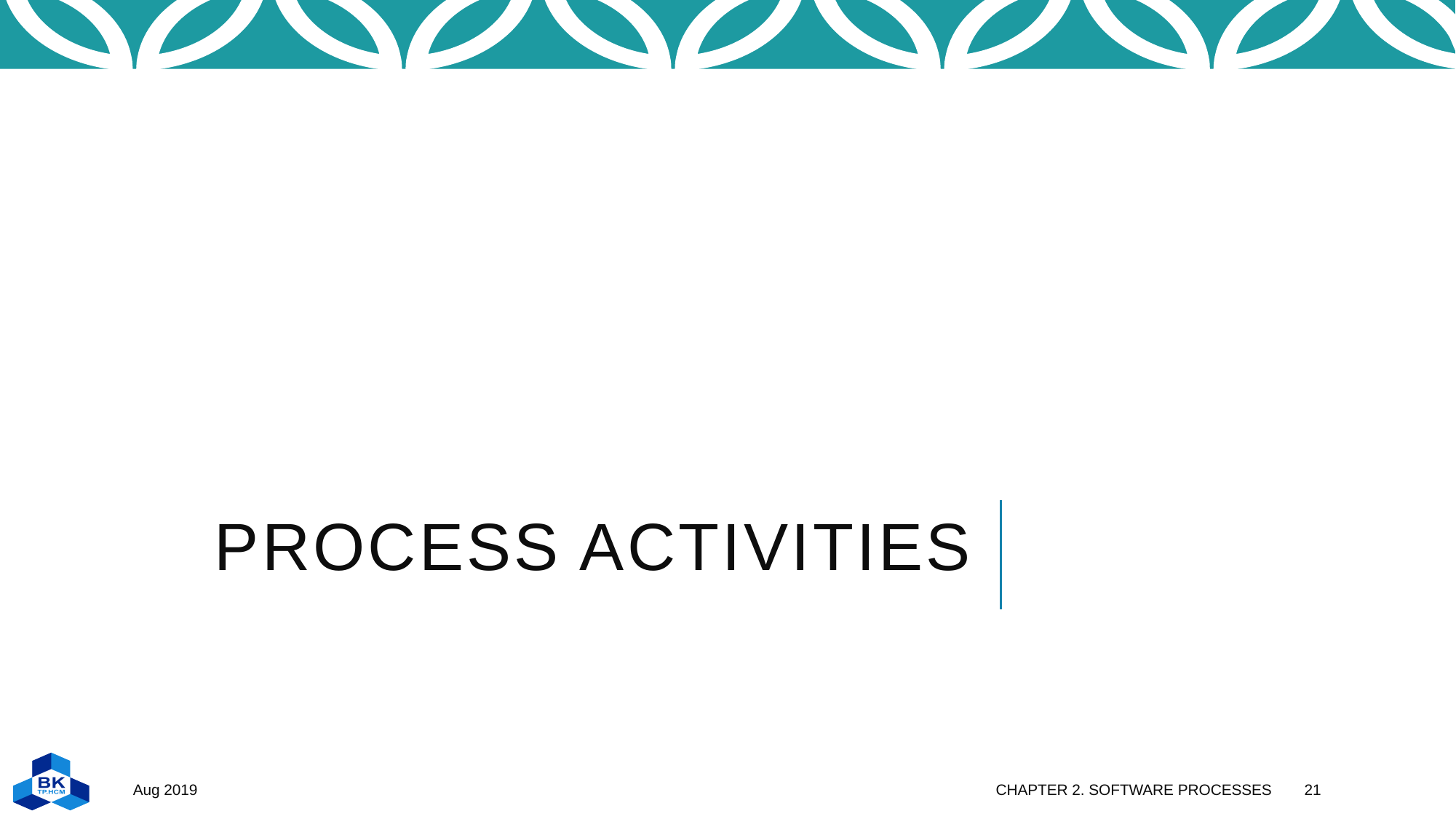

# Process activities

Aug 2019
Chapter 2. Software Processes
21